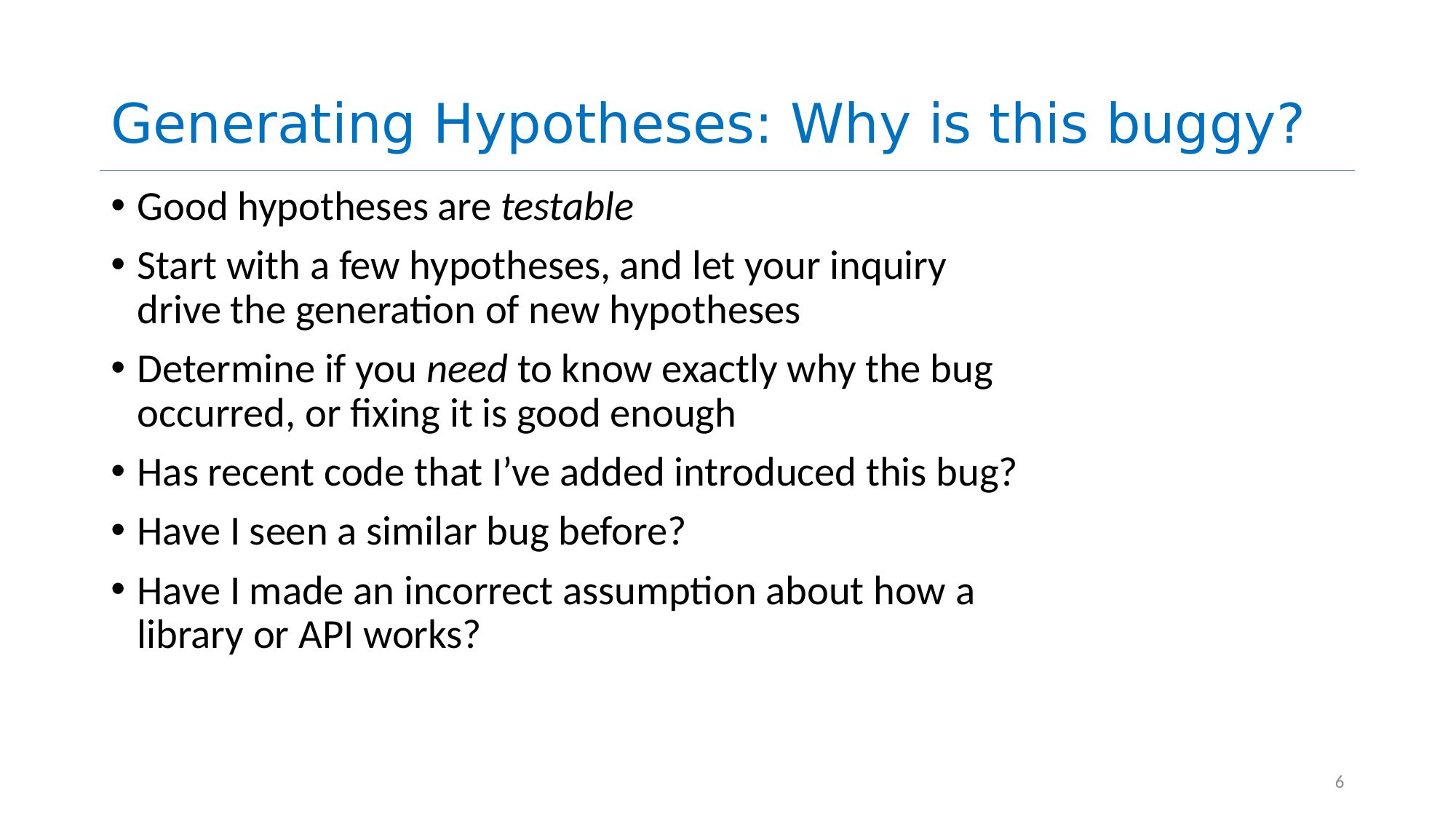

# Generating Hypotheses: Why is this buggy?
Good hypotheses are testable
Start with a few hypotheses, and let your inquiry drive the generation of new hypotheses
Determine if you need to know exactly why the bug occurred, or fixing it is good enough
Has recent code that I’ve added introduced this bug?
Have I seen a similar bug before?
Have I made an incorrect assumption about how a library or API works?
6